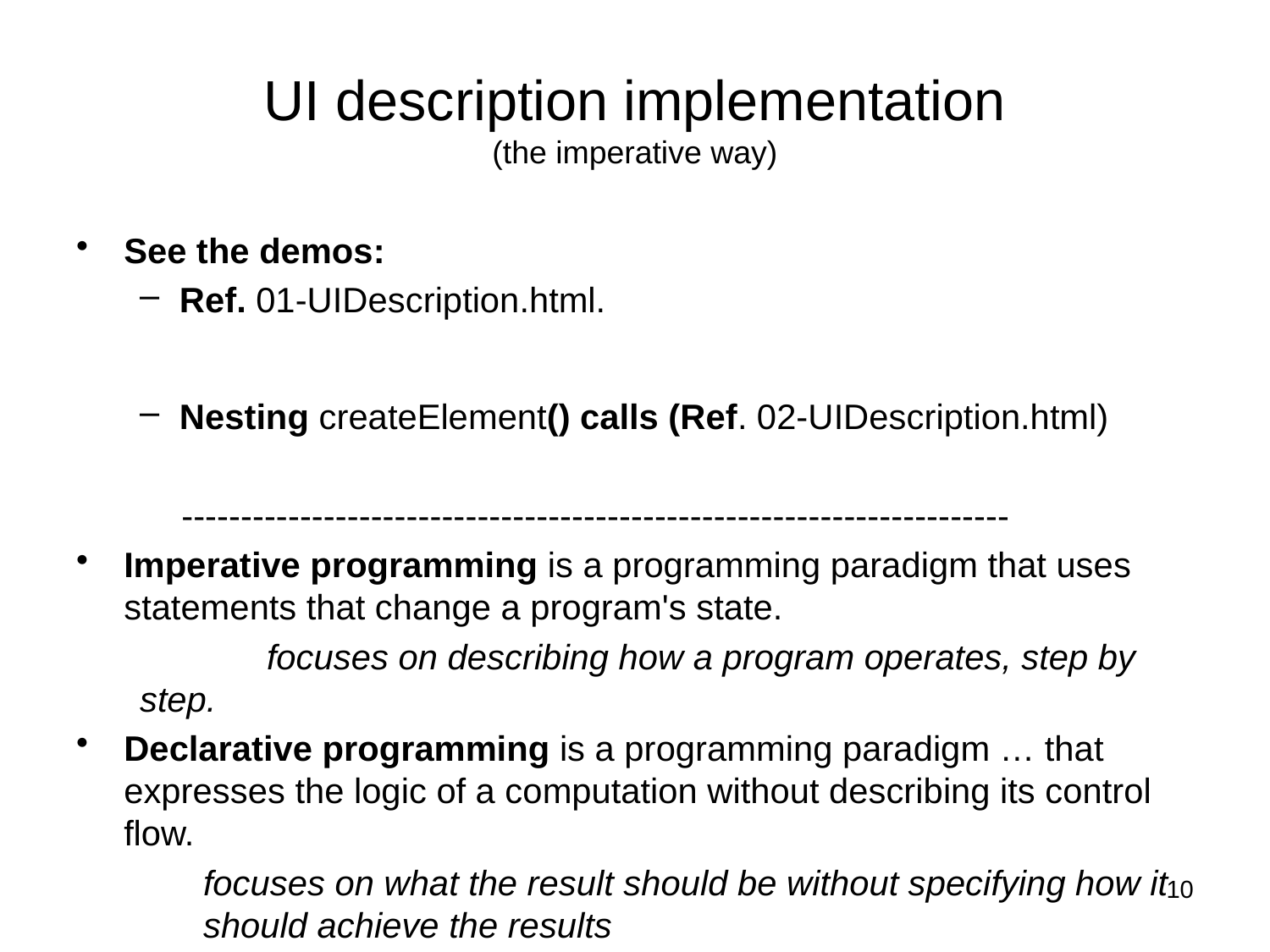

# UI description implementation (the imperative way)
See the demos:
Ref. 01-UIDescription.html.

Nesting createElement() calls (Ref. 02-UIDescription.html)

          ----------------------------------------------------------------------
Imperative programming is a programming paradigm that uses statements that change a program's state.
	focuses on describing how a program operates, step by step.
Declarative programming is a programming paradigm … that expresses the logic of a computation without describing its control flow.
focuses on what the result should be without specifying how it should achieve the results
10